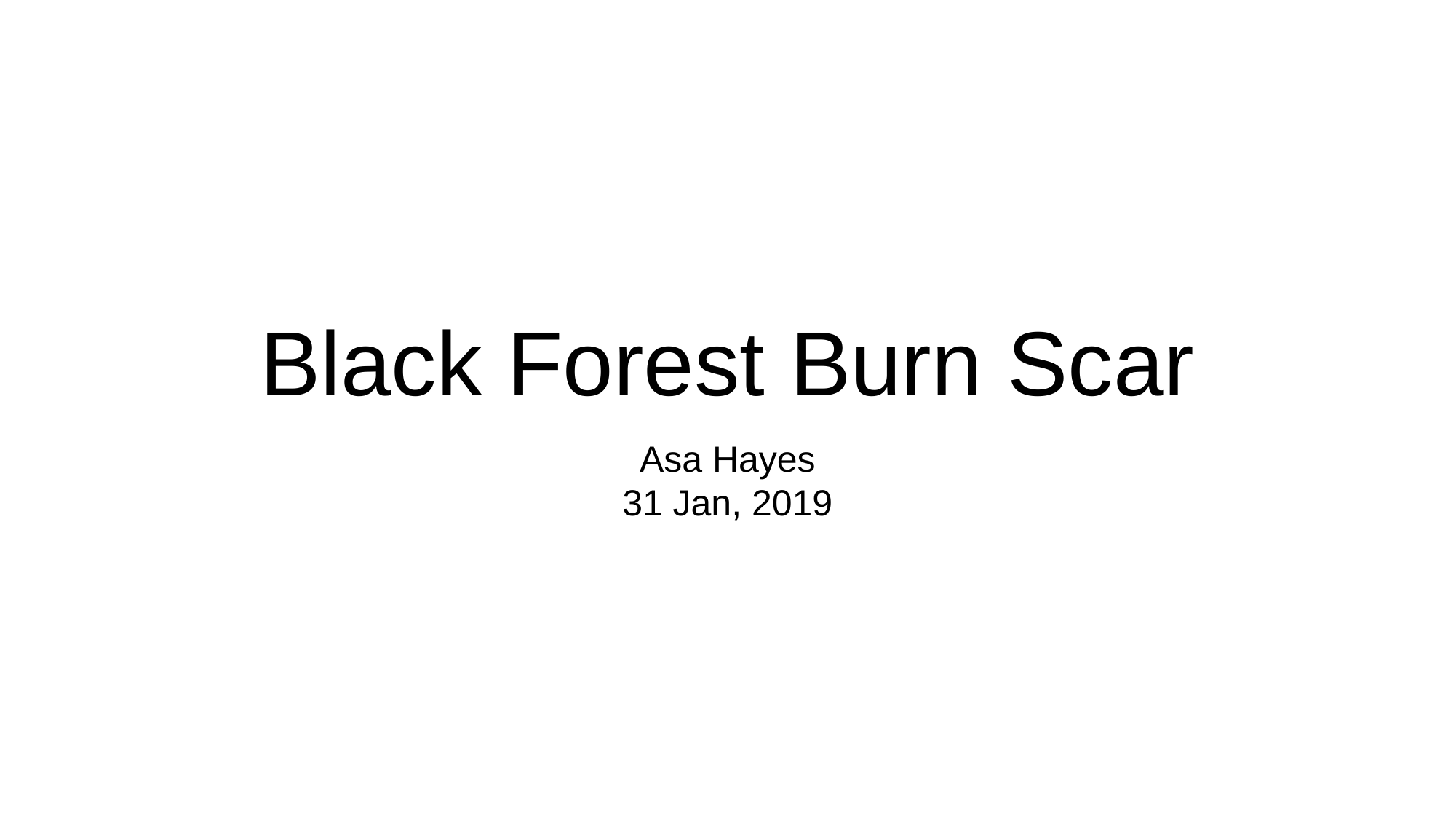

Black Forest Burn Scar
Asa Hayes
31 Jan, 2019